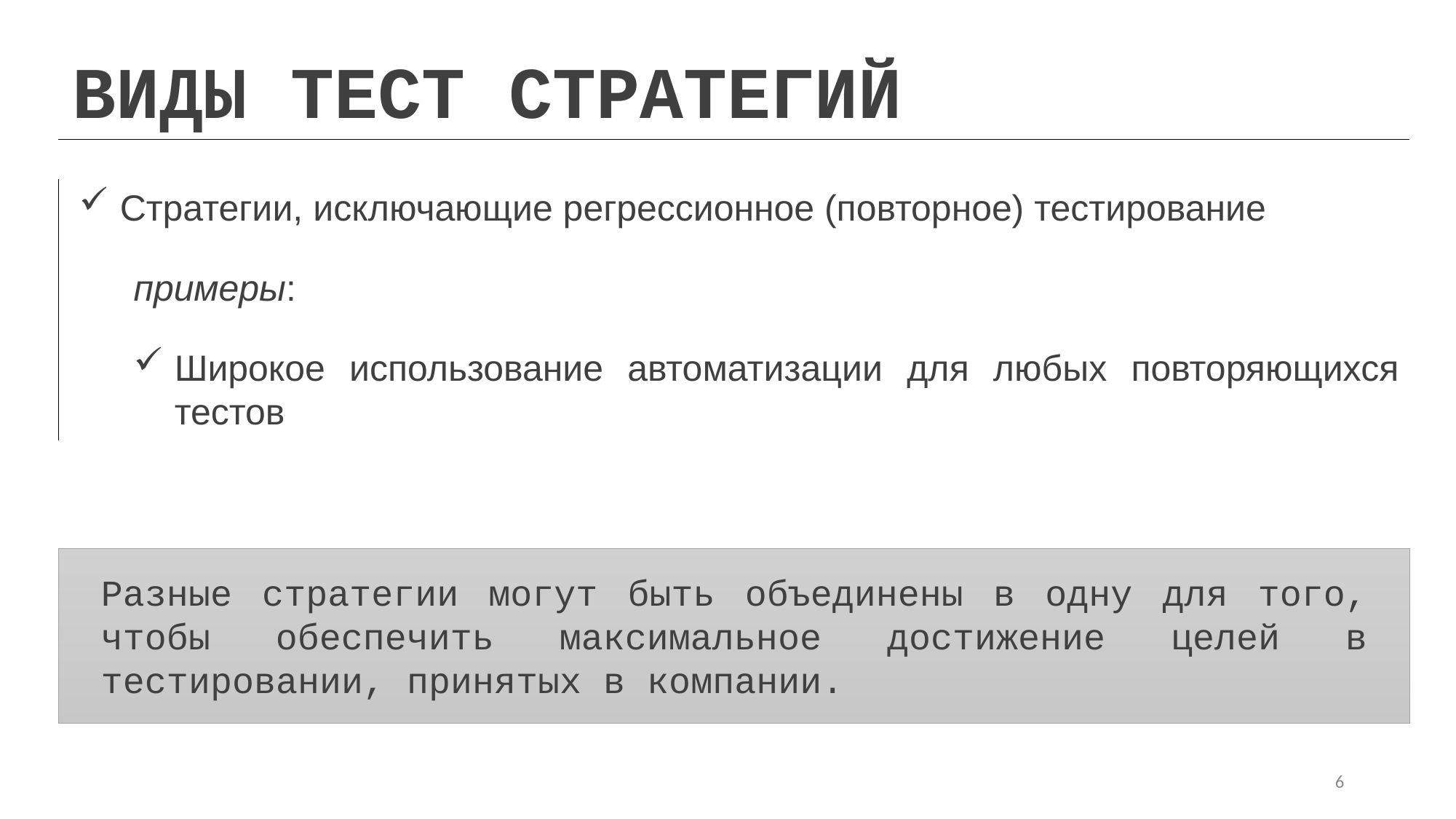

ВИДЫ ТЕСТ СТРАТЕГИЙ
Стратегии, исключающие регрессионное (повторное) тестирование
примеры:
Широкое использование автоматизации для любых повторяющихся тестов

Разные стратегии могут быть объединены в одну для того, чтобы обеспечить максимальное достижение целей в тестировании, принятых в компании.
6